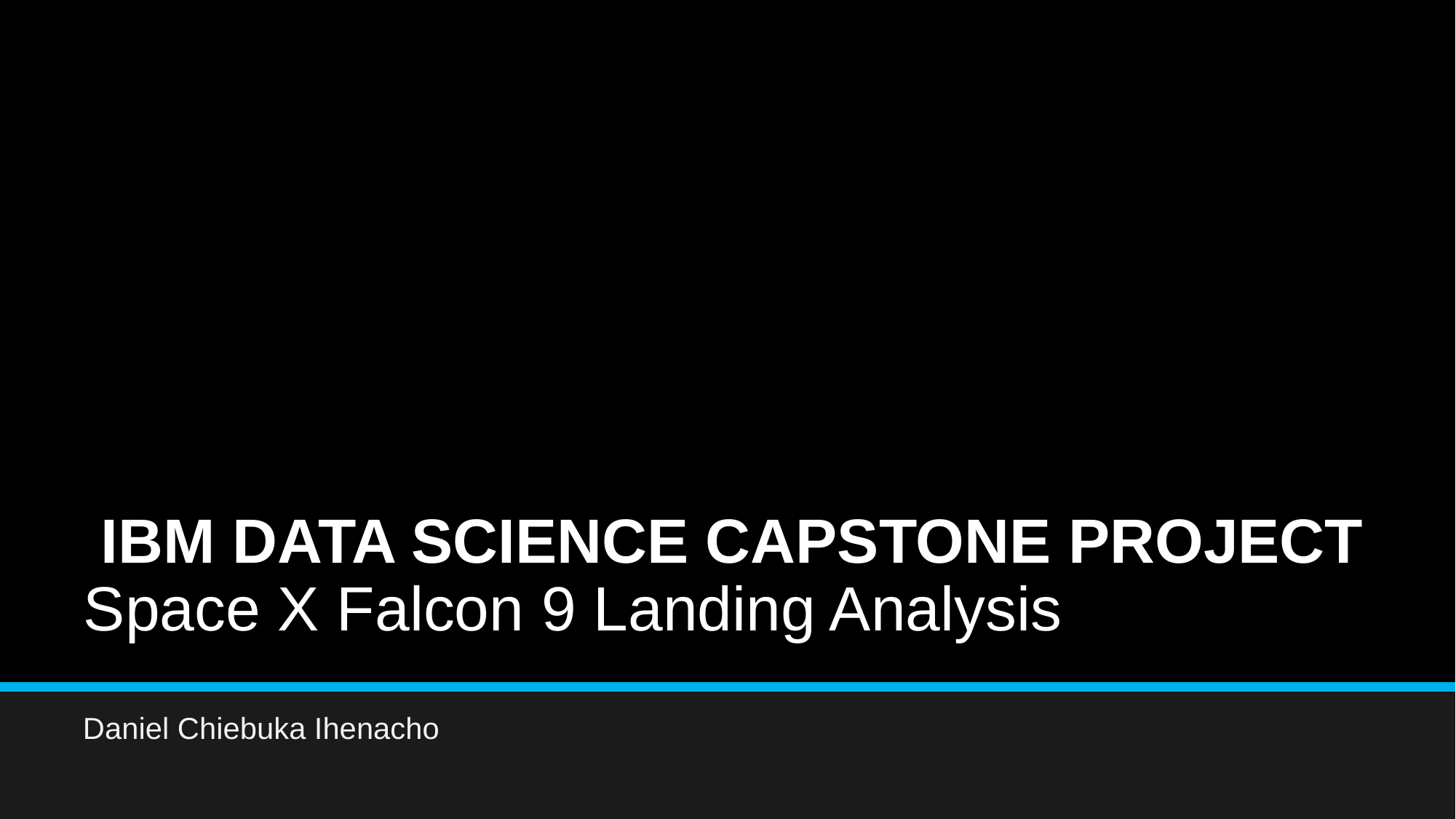

# IBM DATA SCIENCE CAPSTONE PROJECT Space X Falcon 9 Landing Analysis
Daniel Chiebuka Ihenacho